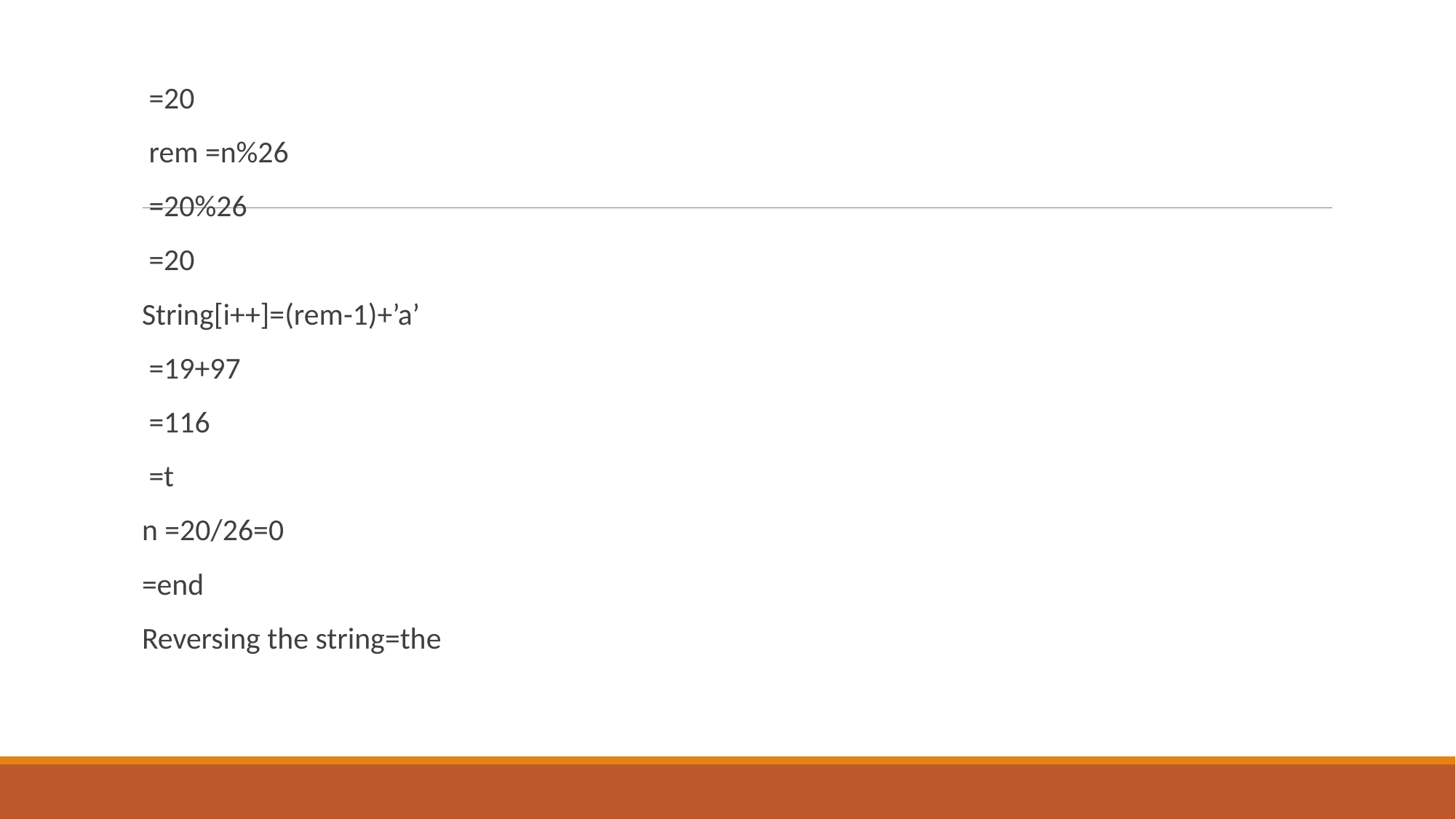

#
 =20
 rem =n%26
 =20%26
 =20
String[i++]=(rem-1)+’a’
 =19+97
 =116
 =t
n =20/26=0
=end
Reversing the string=the